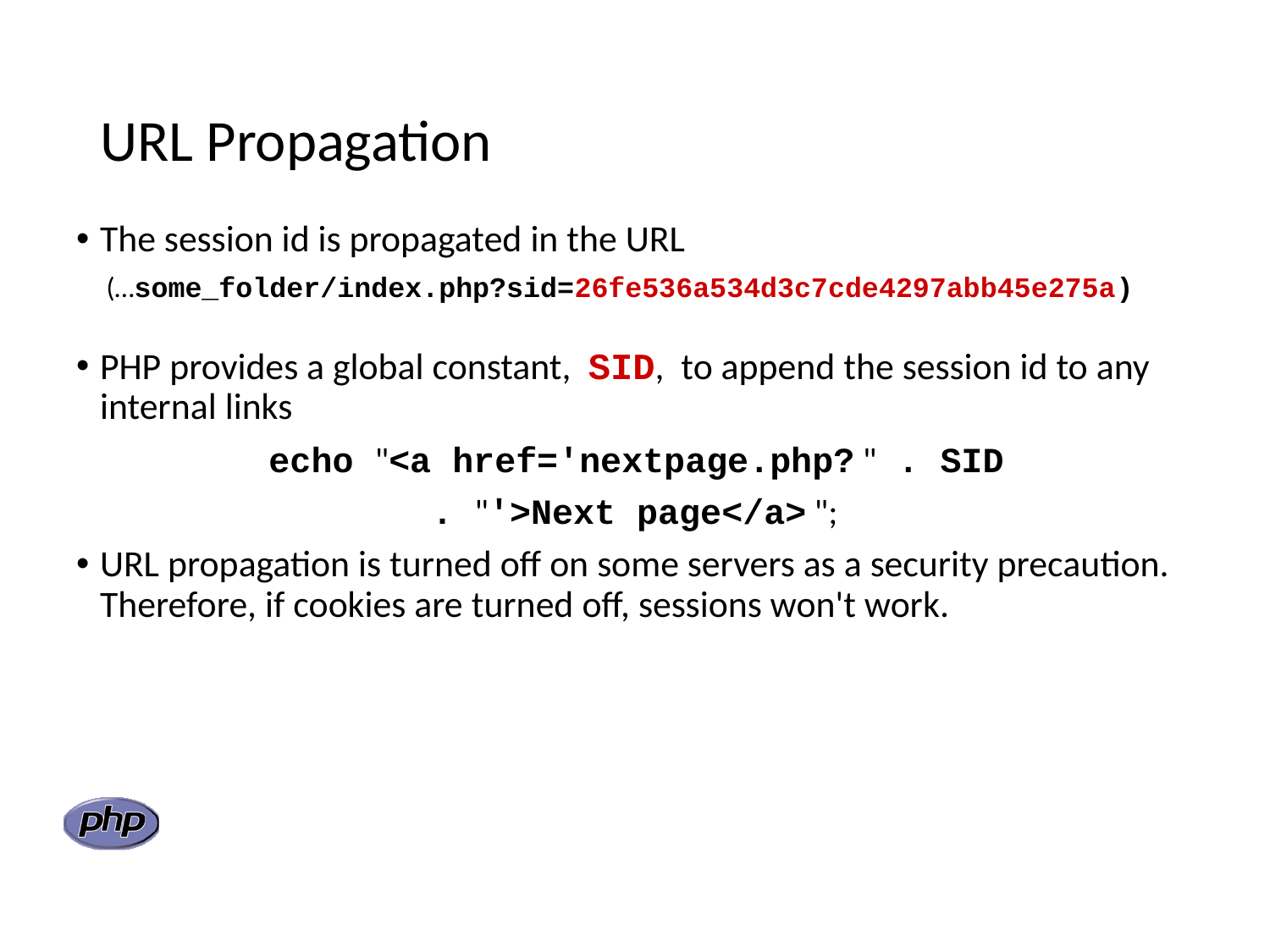

# URL Propagation
The session id is propagated in the URL
	 (…some_folder/index.php?sid=26fe536a534d3c7cde4297abb45e275a)
PHP provides a global constant,  SID,  to append the session id to any internal links
	echo "<a href='nextpage.php? " . SID
. "'>Next page</a> ";
URL propagation is turned off on some servers as a security precaution. Therefore, if cookies are turned off, sessions won't work.